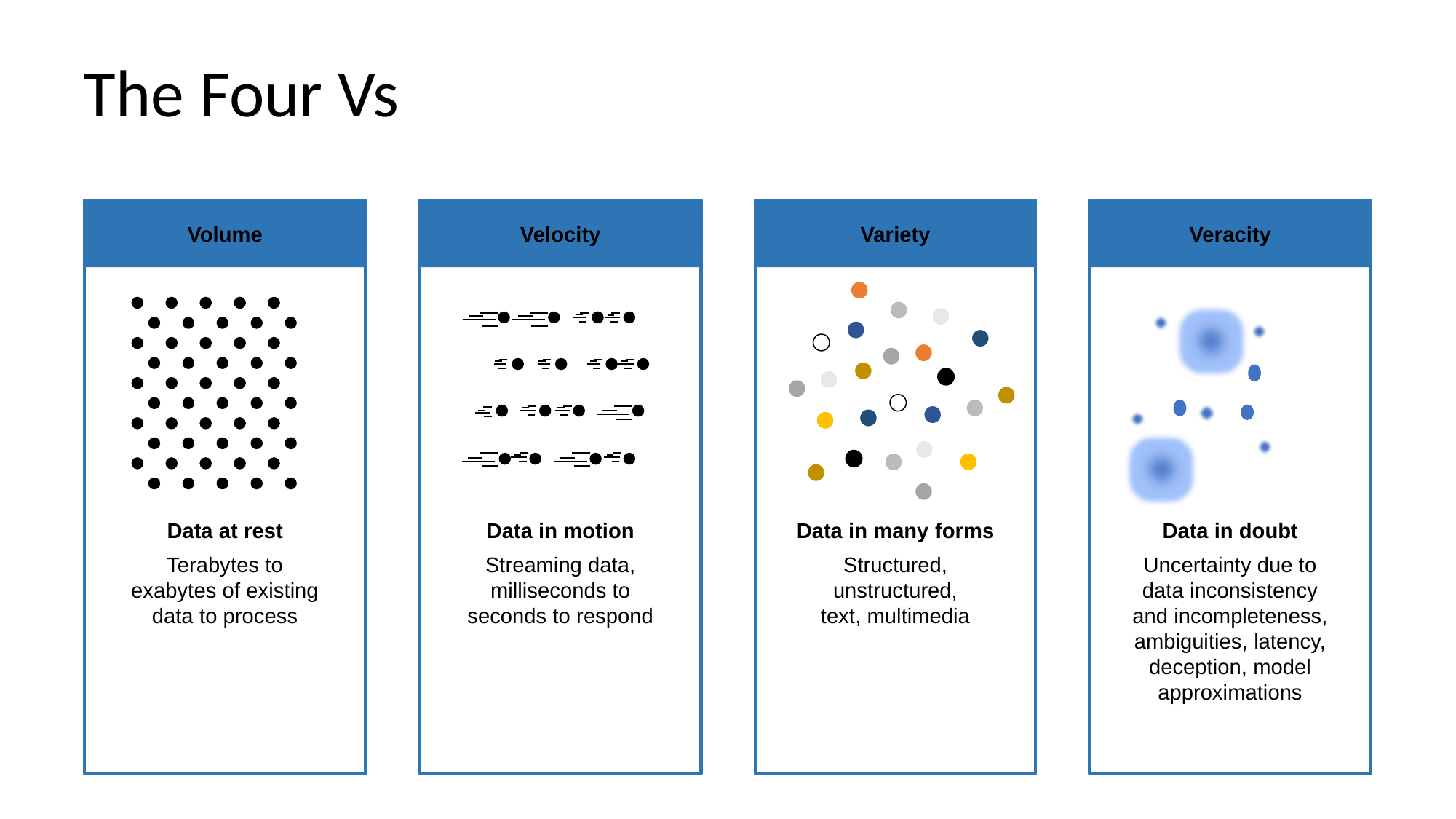

# The Four Vs
Volume
Velocity
Variety
Veracity
Data at rest
Terabytes to
exabytes of existing
data to process
Data in motion
Streaming data,
milliseconds to
seconds to respond
Data in many forms
Structured,
unstructured,
text, multimedia
Data in doubt
Uncertainty due to
data inconsistency
and incompleteness,
ambiguities, latency,
deception, model
approximations